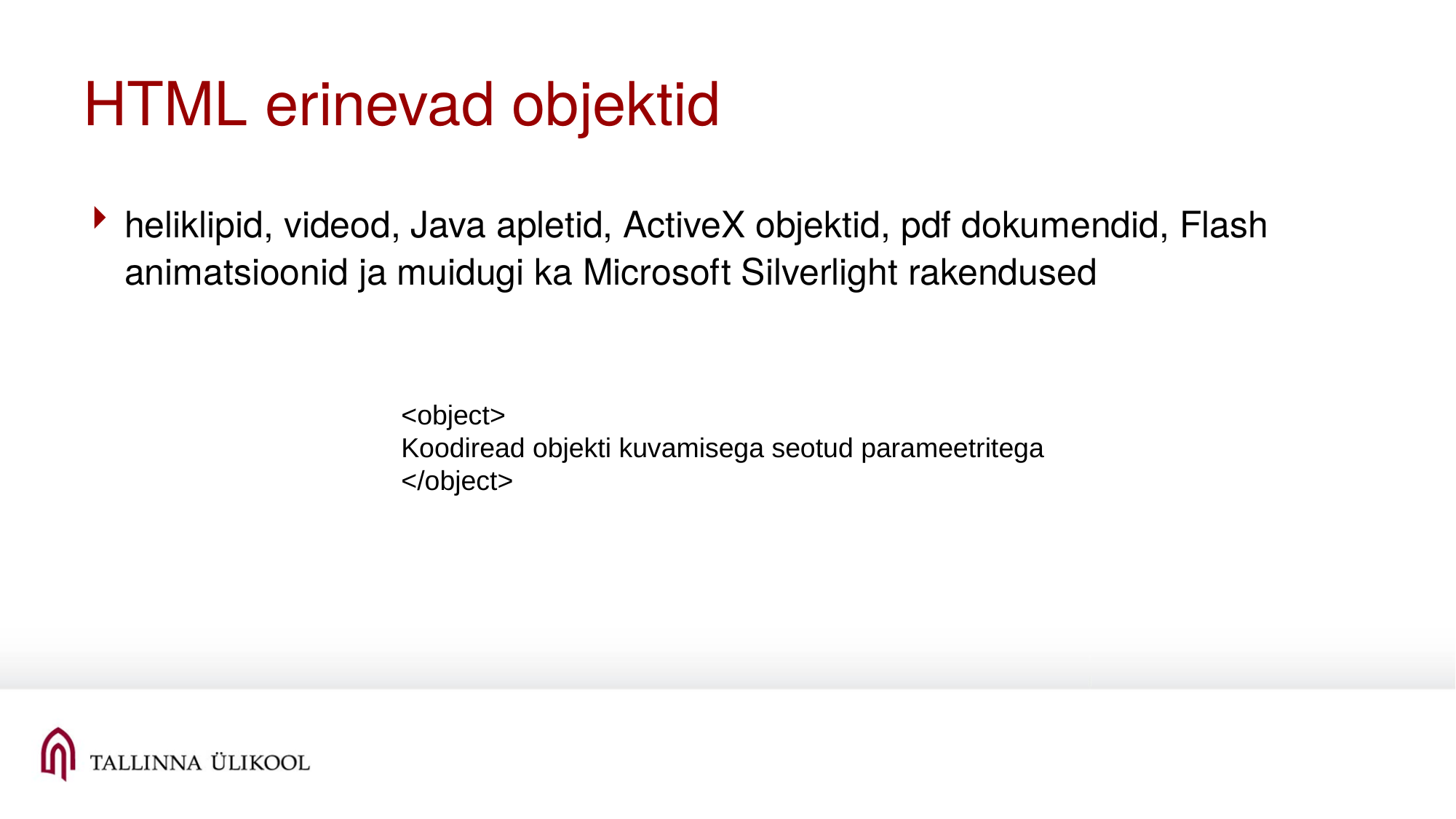

# HTML erinevad objektid
heliklipid, videod, Java apletid, ActiveX objektid, pdf dokumendid, Flash animatsioonid ja muidugi ka Microsoft Silverlight rakendused
<object>
Koodiread objekti kuvamisega seotud parameetritega
</object>